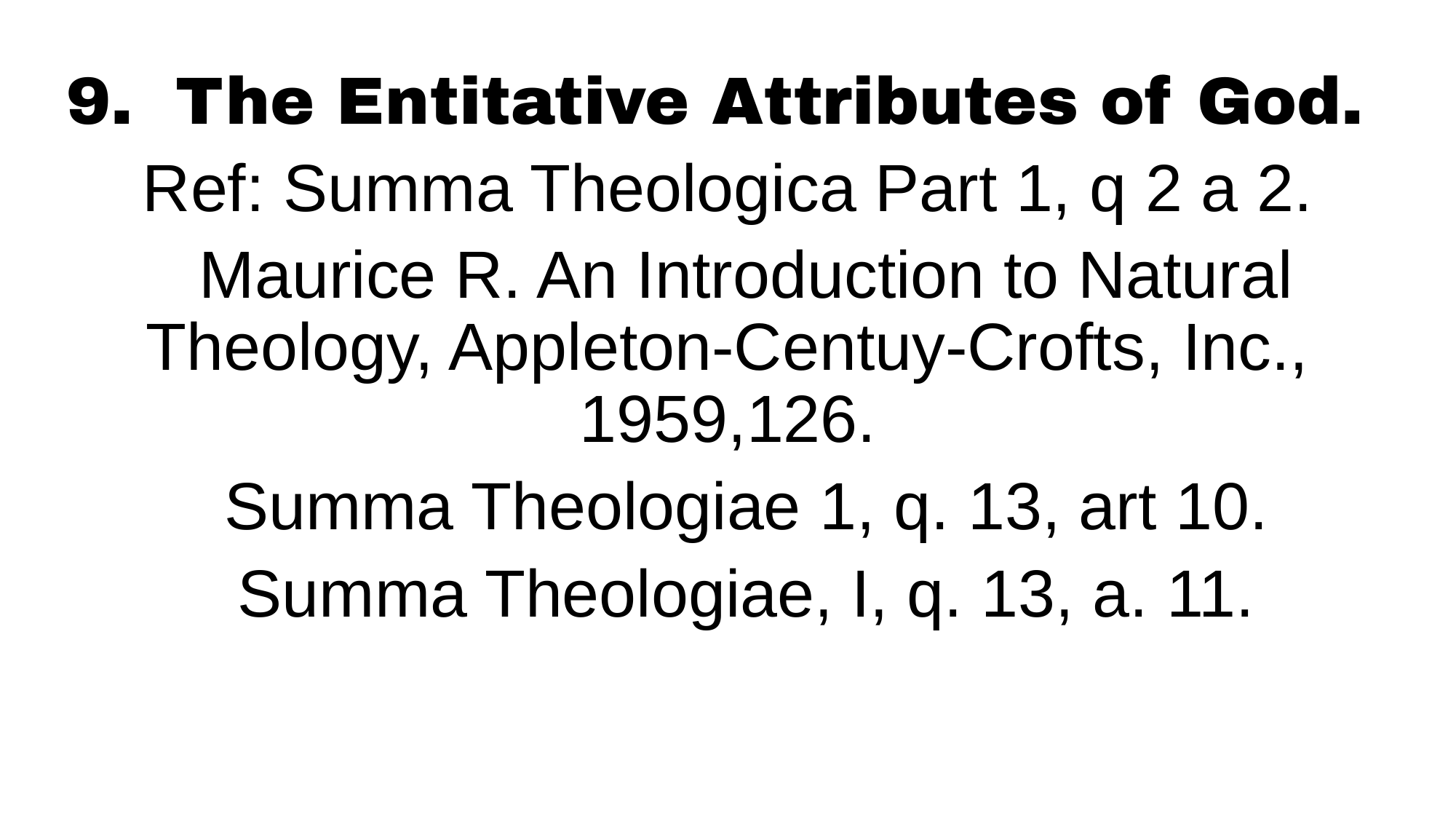

9.	The Entitative Attributes of God.
Ref: Summa Theologica Part 1, q 2 a 2.
  Maurice R. An Introduction to Natural Theology, Appleton-Centuy-Crofts, Inc., 1959,126.
  Summa Theologiae 1, q. 13, art 10.
  Summa Theologiae, I, q. 13, a. 11.